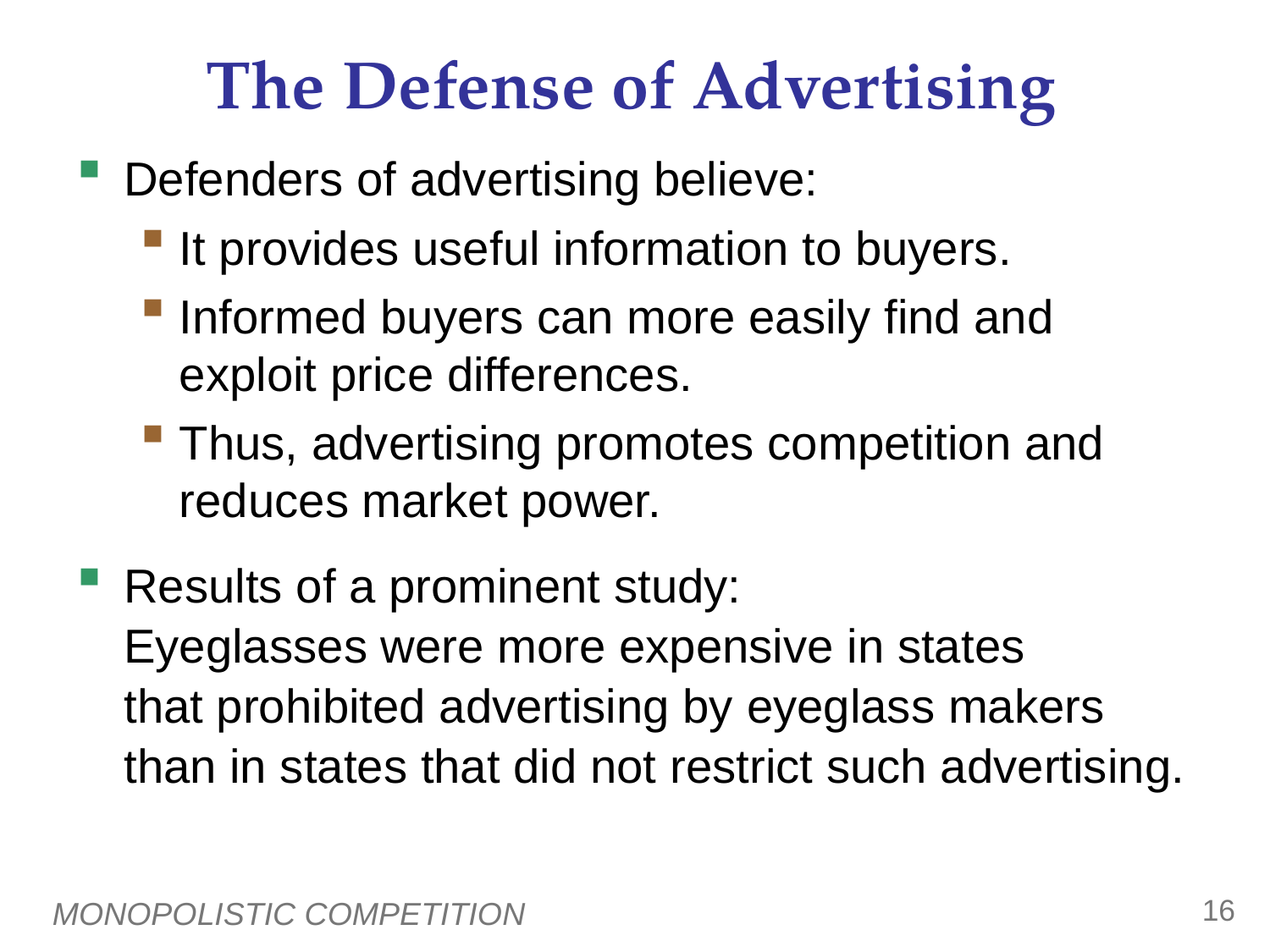

The Defense of Advertising
0
Defenders of advertising believe:
It provides useful information to buyers.
Informed buyers can more easily find and exploit price differences.
Thus, advertising promotes competition and reduces market power.
Results of a prominent study:
Eyeglasses were more expensive in states
that prohibited advertising by eyeglass makers
than in states that did not restrict such advertising.
16
MONOPOLISTIC COMPETITION